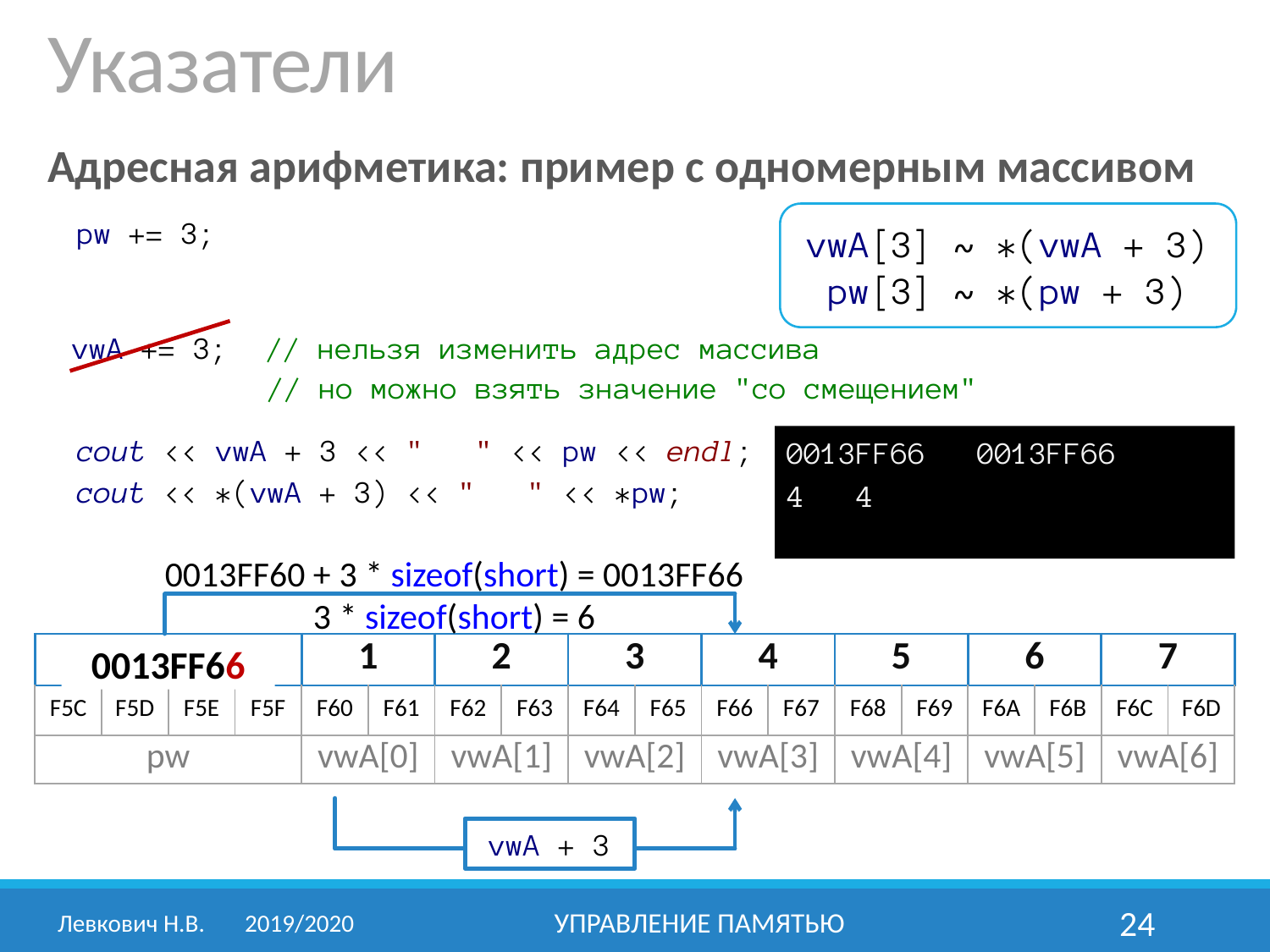

# Указатели
Адресная арифметика: пример с одномерным массивом
vwA[3] ~ *(vwA + 3)
pw[3] ~ *(pw + 3)
pw += 3;
vwA += 3;
// нельзя изменить адрес массива
// но можно взять значение "со смещением"
cout << vwA + 3 << "   " << pw << endl;
0013FF66   0013FF66
4   4
cout << *(vwA + 3) << "   " << *pw;
0013FF60 + 3 * sizeof(short) = 0013FF66
3 * sizeof(short) = 6
| 0013FF60 |  |  |  | 1 |  | 2 |  | 3 |  | 4 |  | 5 |  | 6 |  | 7 |  |
| --- | --- | --- | --- | --- | --- | --- | --- | --- | --- | --- | --- | --- | --- | --- | --- | --- | --- |
| F5C | F5D | F5E | F5F | F60 | F61 | F62 | F63 | F64 | F65 | F66 | F67 | F68 | F69 | F6A | F6B | F6C | F6D |
| pw |  |  |  | vwA[0] |  | vwA[1] |  | vwA[2] |  | vwA[3] |  | vwA[4] |  | vwA[5] |  | vwA[6] |  |
0013FF66
vwA + 3
Левкович Н.В.	2019/2020
Управление памятью
24